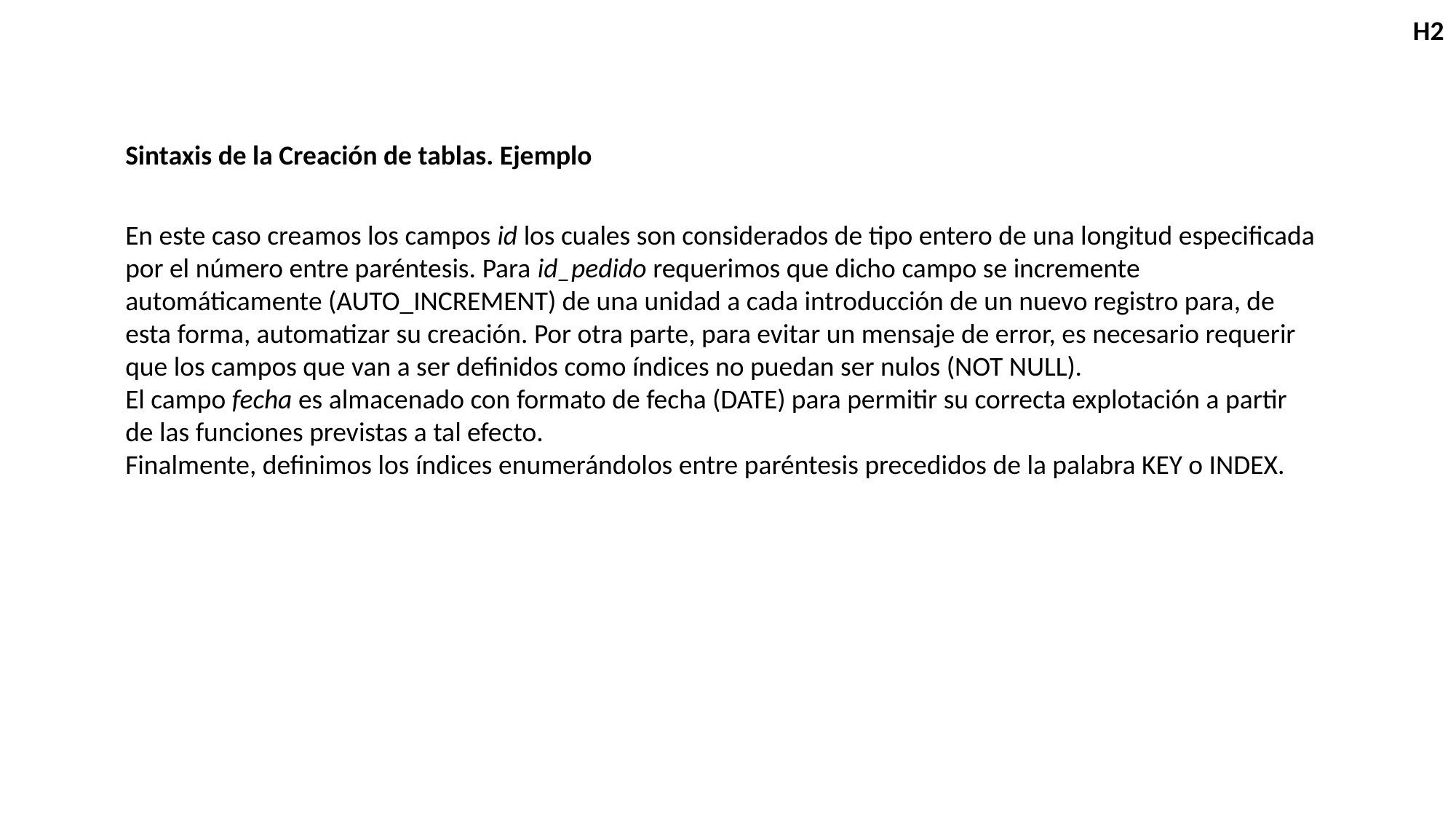

H2
Sintaxis de la Creación de tablas. Ejemplo
En este caso creamos los campos id los cuales son considerados de tipo entero de una longitud especificada por el número entre paréntesis. Para id_pedido requerimos que dicho campo se incremente automáticamente (AUTO_INCREMENT) de una unidad a cada introducción de un nuevo registro para, de esta forma, automatizar su creación. Por otra parte, para evitar un mensaje de error, es necesario requerir que los campos que van a ser definidos como índices no puedan ser nulos (NOT NULL).
El campo fecha es almacenado con formato de fecha (DATE) para permitir su correcta explotación a partir de las funciones previstas a tal efecto.
Finalmente, definimos los índices enumerándolos entre paréntesis precedidos de la palabra KEY o INDEX.